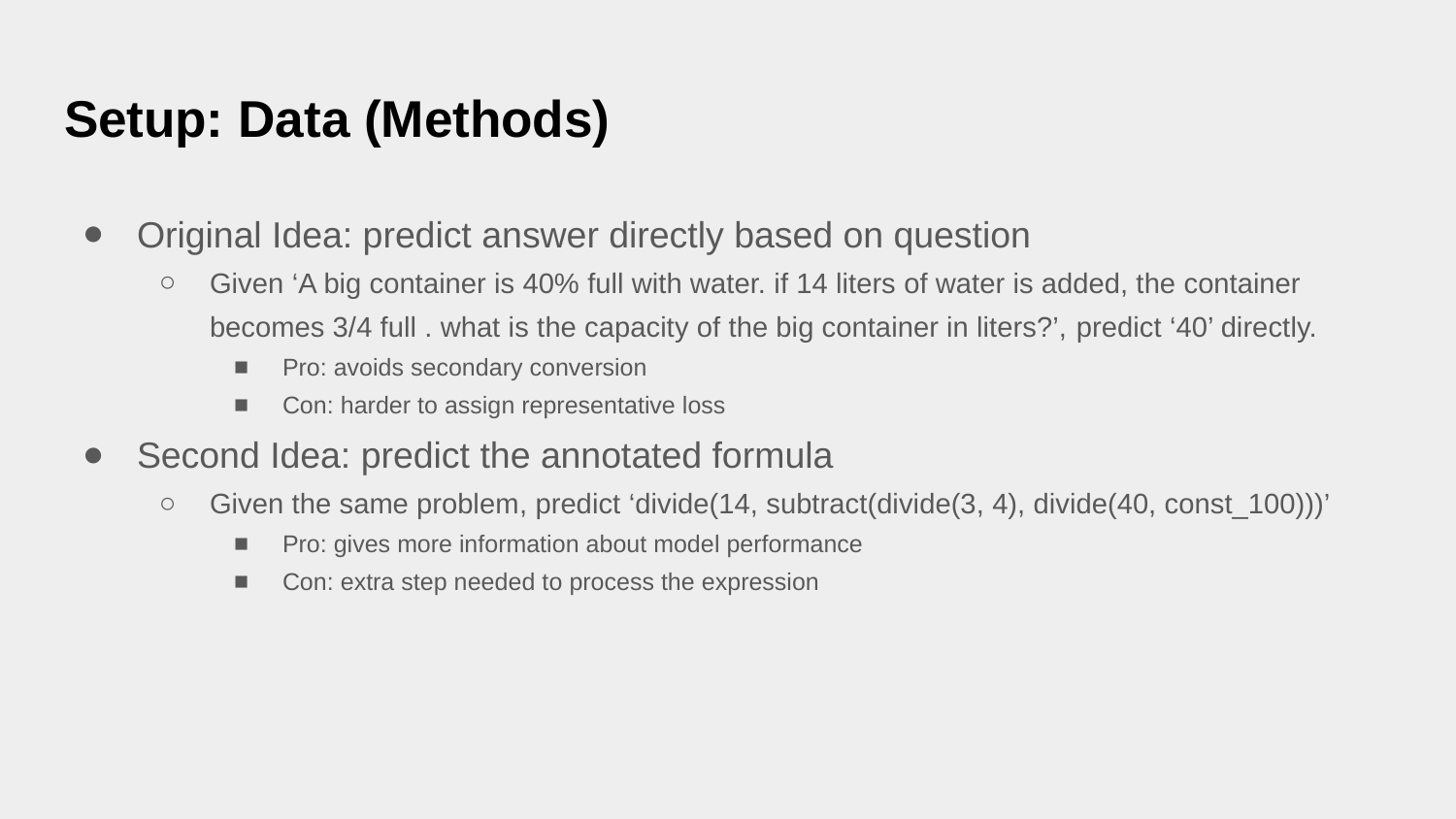

# Setup: Data (Methods)
Original Idea: predict answer directly based on question
Given ‘A big container is 40% full with water. if 14 liters of water is added, the container becomes 3/4 full . what is the capacity of the big container in liters?’, predict ‘40’ directly.
Pro: avoids secondary conversion
Con: harder to assign representative loss
Second Idea: predict the annotated formula
Given the same problem, predict ‘divide(14, subtract(divide(3, 4), divide(40, const_100)))’
Pro: gives more information about model performance
Con: extra step needed to process the expression